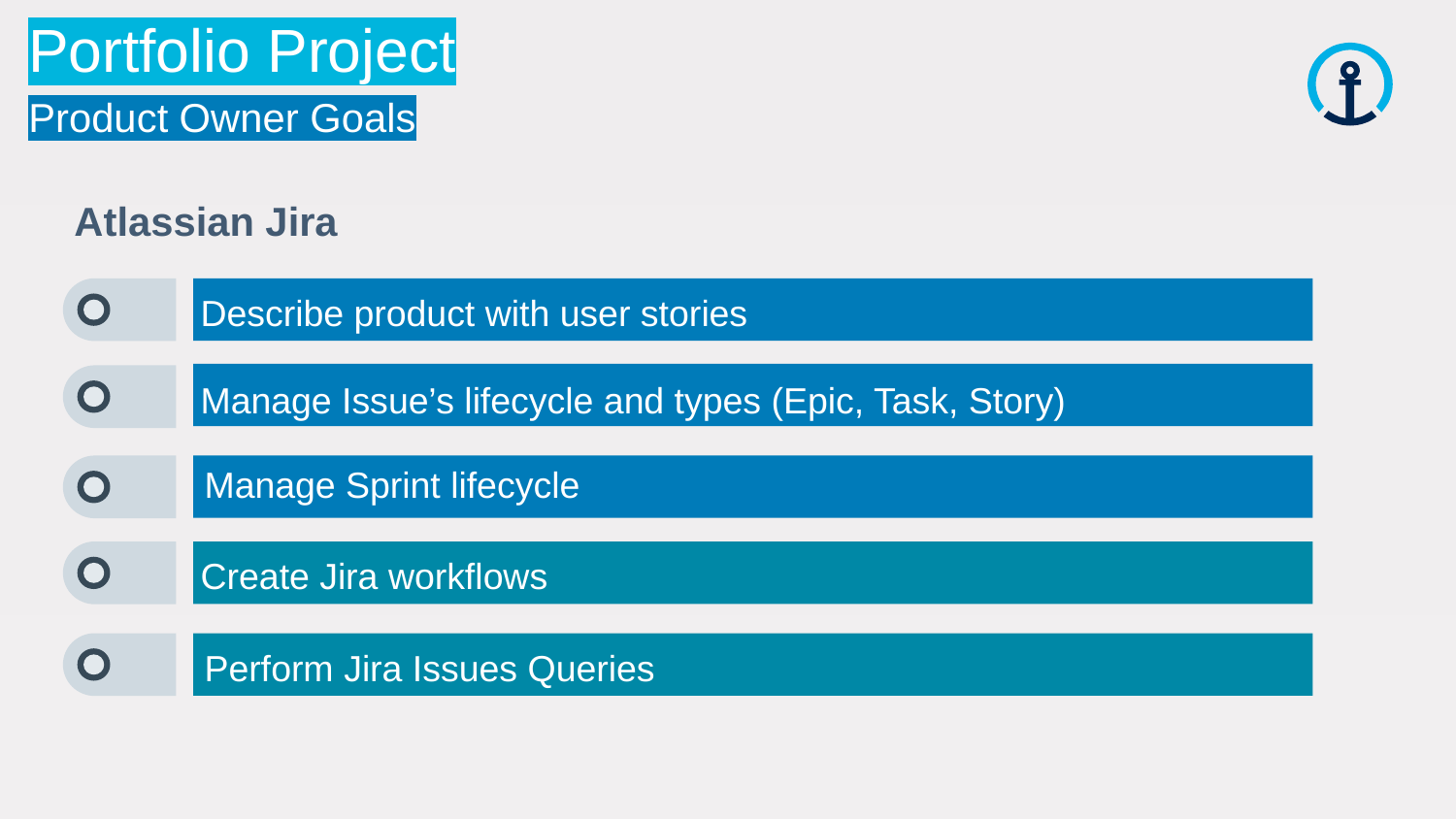

Portfolio Project
Product Owner Goals
 Atlassian Jira

Describe product with user stories

Manage Issue’s lifecycle and types (Epic, Task, Story)

Manage Sprint lifecycle

Create Jira workflows

Perform Jira Issues Queries